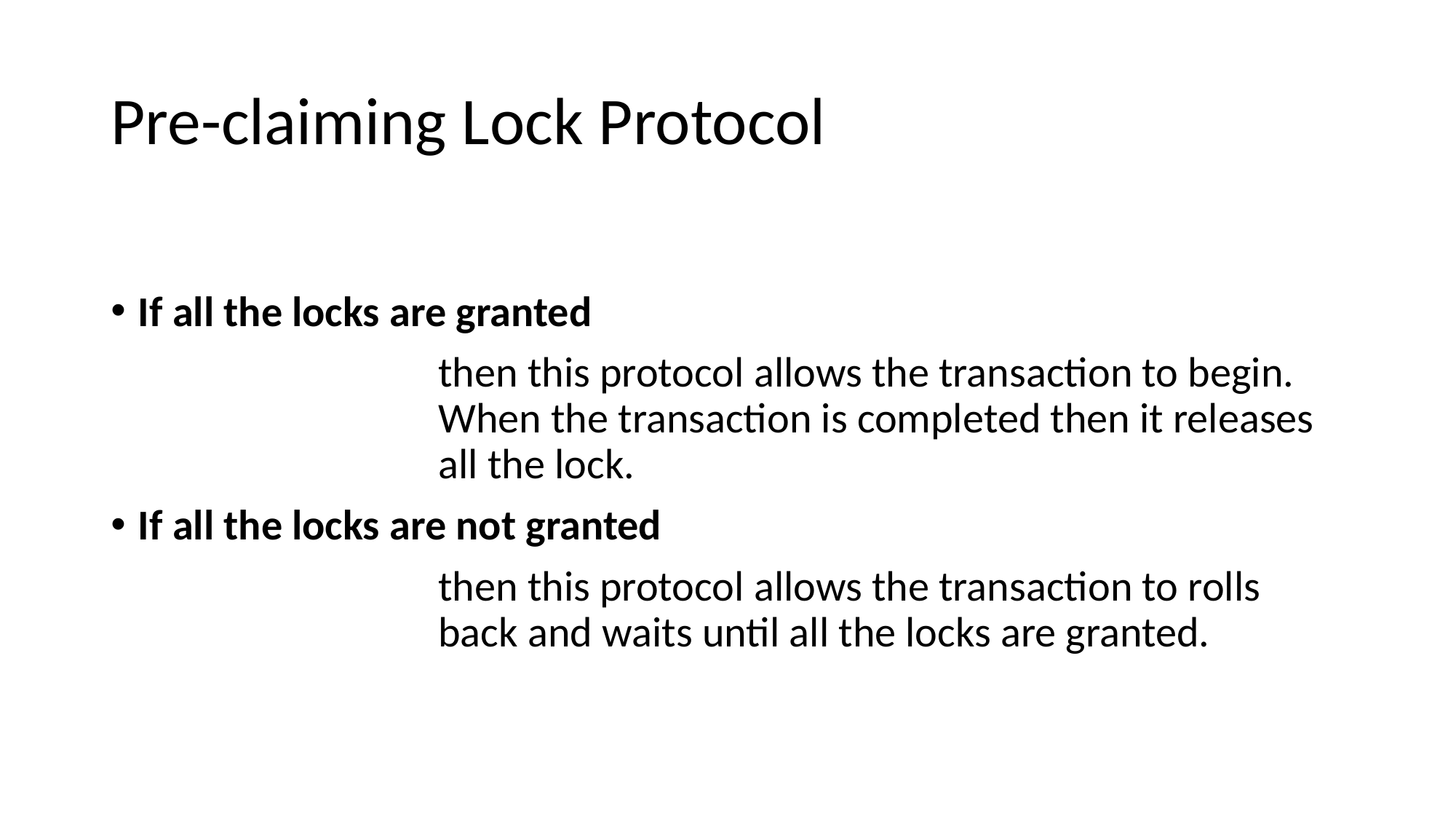

# Pre-claiming Lock Protocol

If all the locks are granted
			then this protocol allows the transaction to begin. 				When the transaction is completed then it releases 			all the lock.
If all the locks are not granted
			then this protocol allows the transaction to rolls 				back and waits until all the locks are granted.